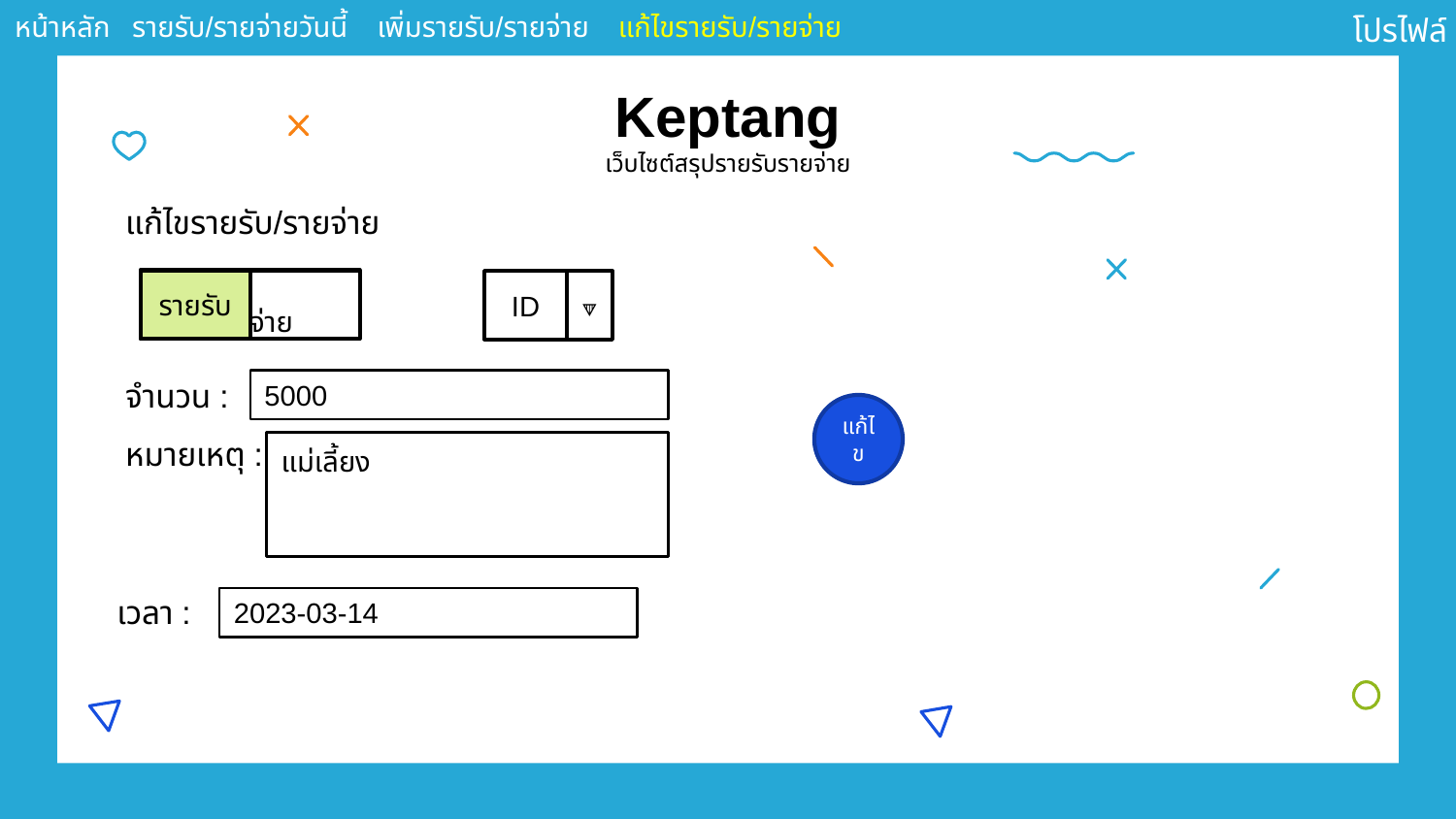

หน้าหลัก   รายรับ/รายจ่ายวันนี้    เพิ่มรายรับ/รายจ่าย    แก้ไขรายรับ/รายจ่าย
โปรไฟล์
# Keptang เว็บไซต์สรุปรายรับรายจ่าย

แก้ไขรายรับ/รายจ่าย
รายรับ
                     รายจ่าย
ID
🔽
จำนวน :
5000
แก้ไข
หมายเหตุ :
แม่เลี้ยง

เวลา :
2023-03-14